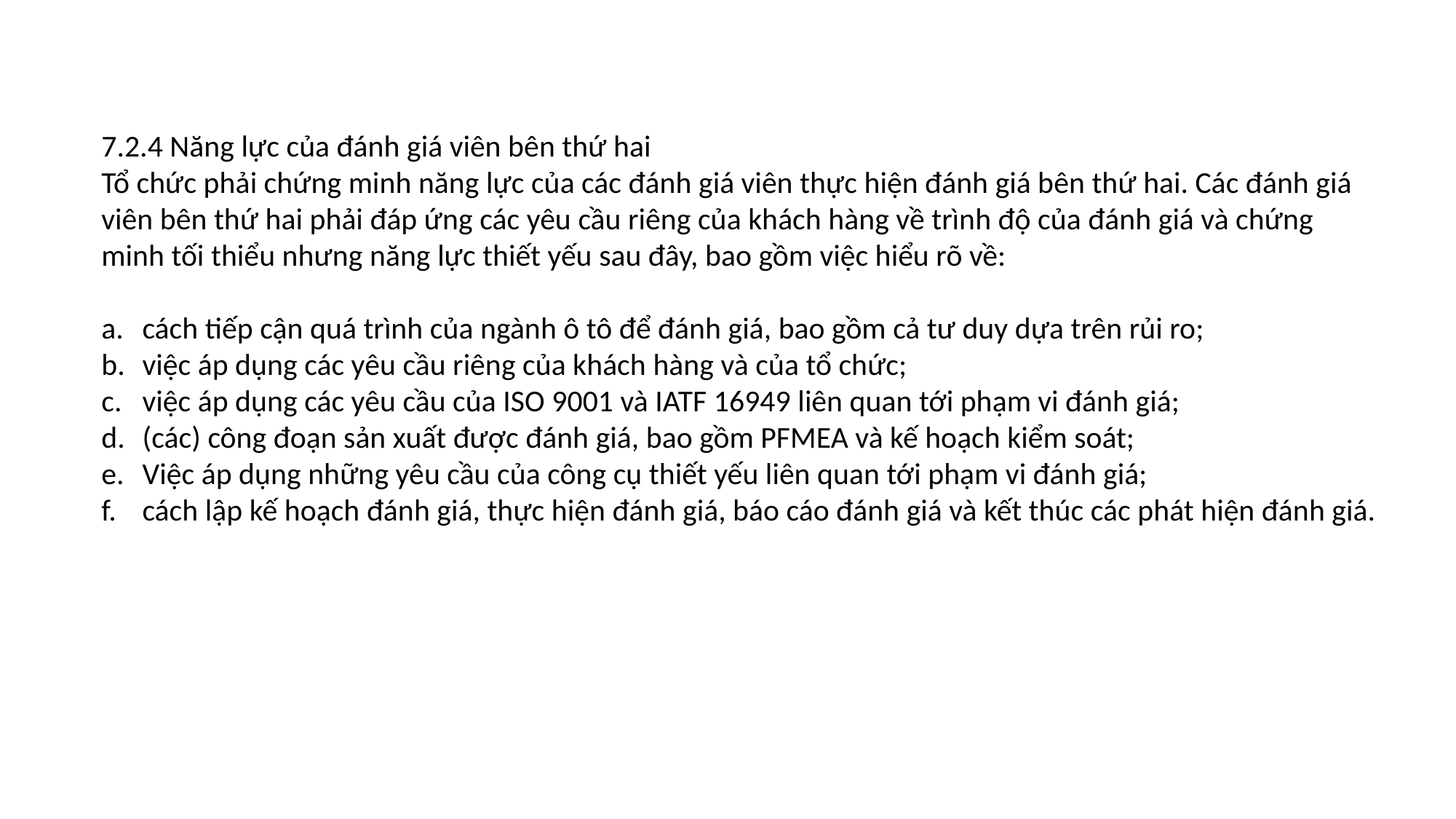

7.2.4 Năng lực của đánh giá viên bên thứ hai
Tổ chức phải chứng minh năng lực của các đánh giá viên thực hiện đánh giá bên thứ hai. Các đánh giá viên bên thứ hai phải đáp ứng các yêu cầu riêng của khách hàng về trình độ của đánh giá và chứng minh tối thiểu nhưng năng lực thiết yếu sau đây, bao gồm việc hiểu rõ về:

cách tiếp cận quá trình của ngành ô tô để đánh giá, bao gồm cả tư duy dựa trên rủi ro;
việc áp dụng các yêu cầu riêng của khách hàng và của tổ chức;
việc áp dụng các yêu cầu của ISO 9001 và IATF 16949 liên quan tới phạm vi đánh giá;
(các) công đoạn sản xuất được đánh giá, bao gồm PFMEA và kế hoạch kiểm soát;
Việc áp dụng những yêu cầu của công cụ thiết yếu liên quan tới phạm vi đánh giá;
cách lập kế hoạch đánh giá, thực hiện đánh giá, báo cáo đánh giá và kết thúc các phát hiện đánh giá.